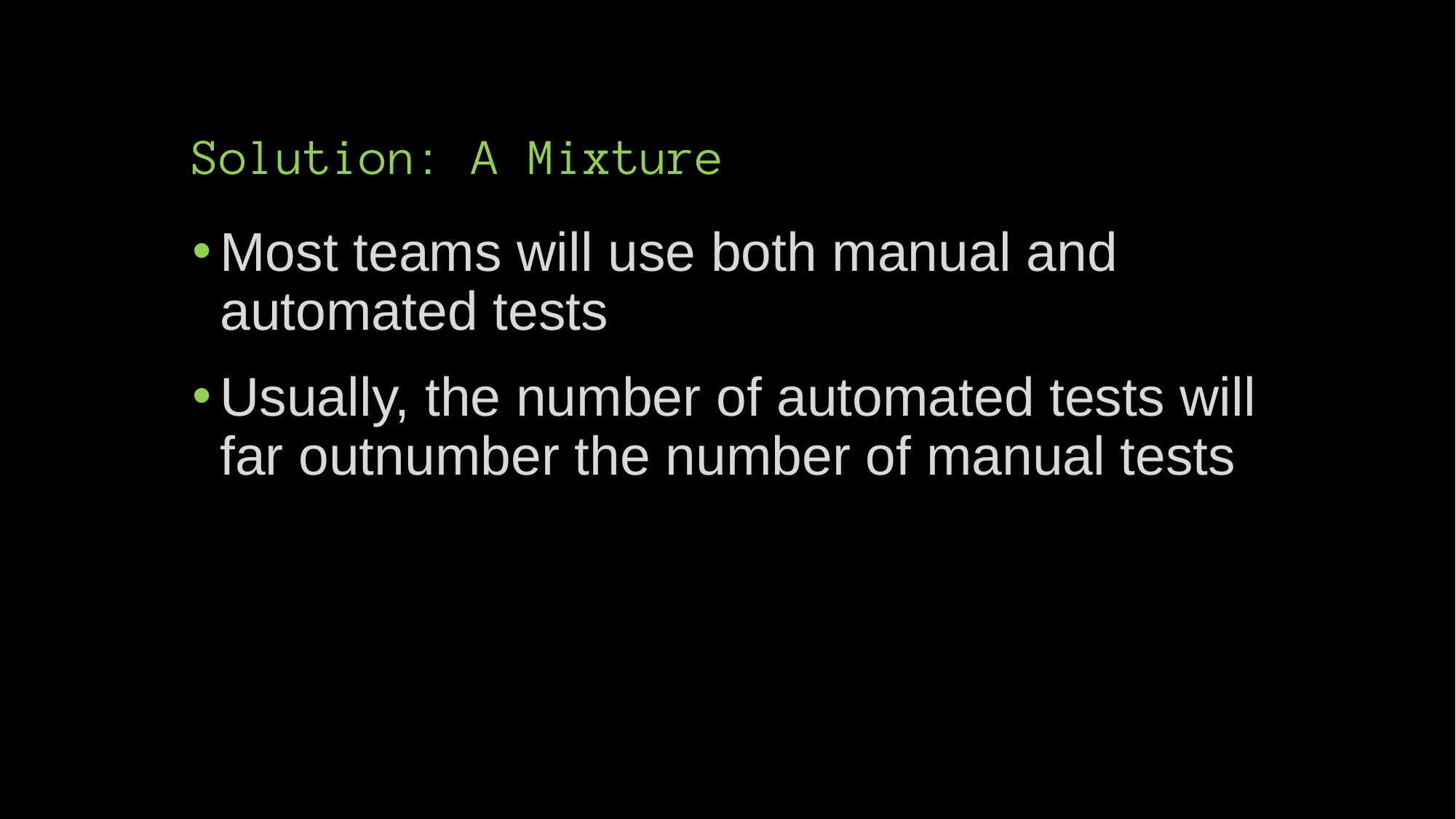

# Solution: A Mixture
Most teams will use both manual and automated tests
Usually, the number of automated tests will far outnumber the number of manual tests